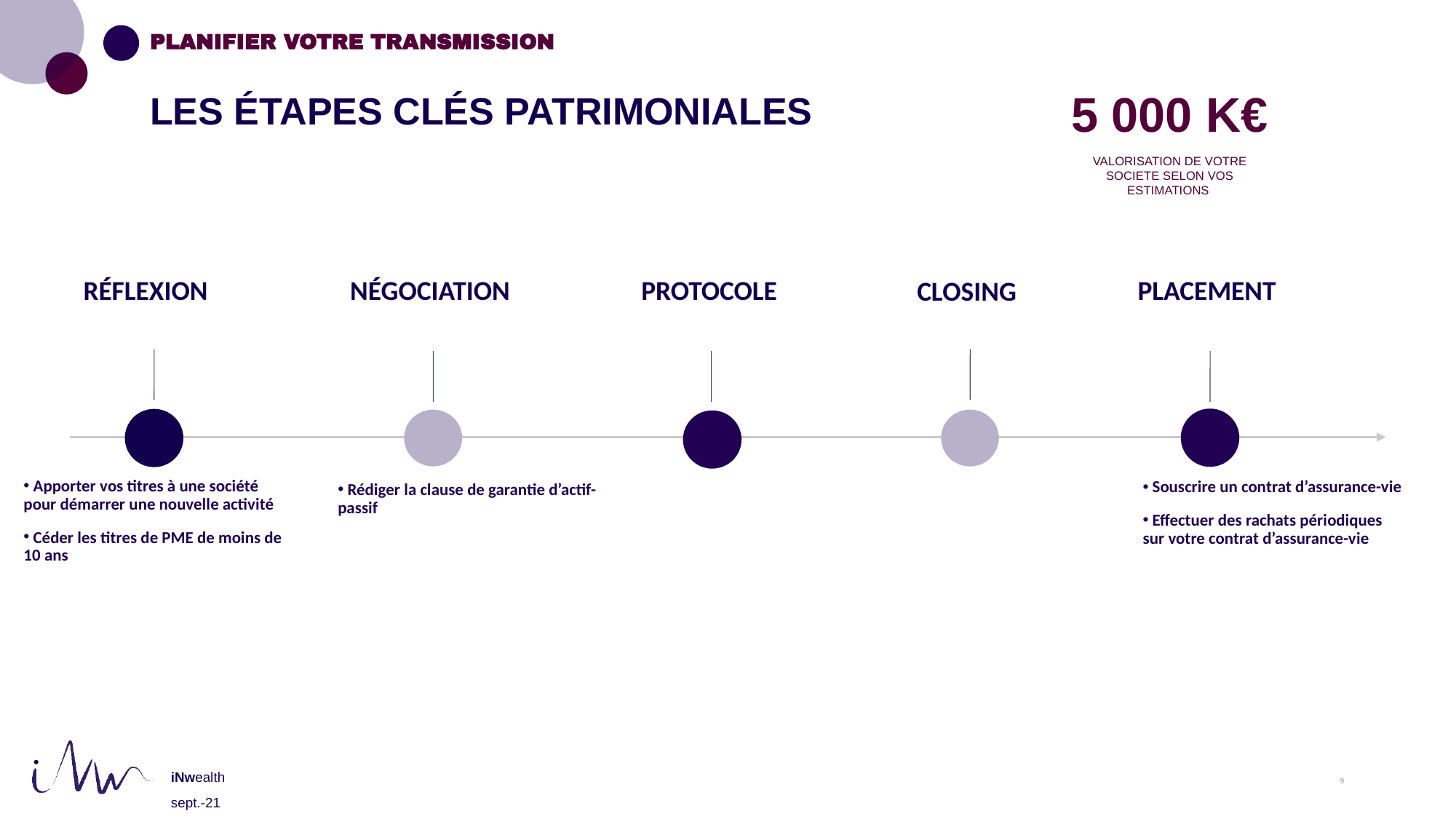

PLANIFIER VOTRE TRANSMISSION
LES ÉTAPES CLÉS PATRIMONIALES
5 000 K€
VALORISATION DE VOTRE SOCIETE SELON VOS ESTIMATIONS
 Apporter vos titres à une société pour démarrer une nouvelle activité
 Céder les titres de PME de moins de 10 ans
 Souscrire un contrat d’assurance-vie
 Effectuer des rachats périodiques sur votre contrat d’assurance-vie
 Rédiger la clause de garantie d’actif-passif